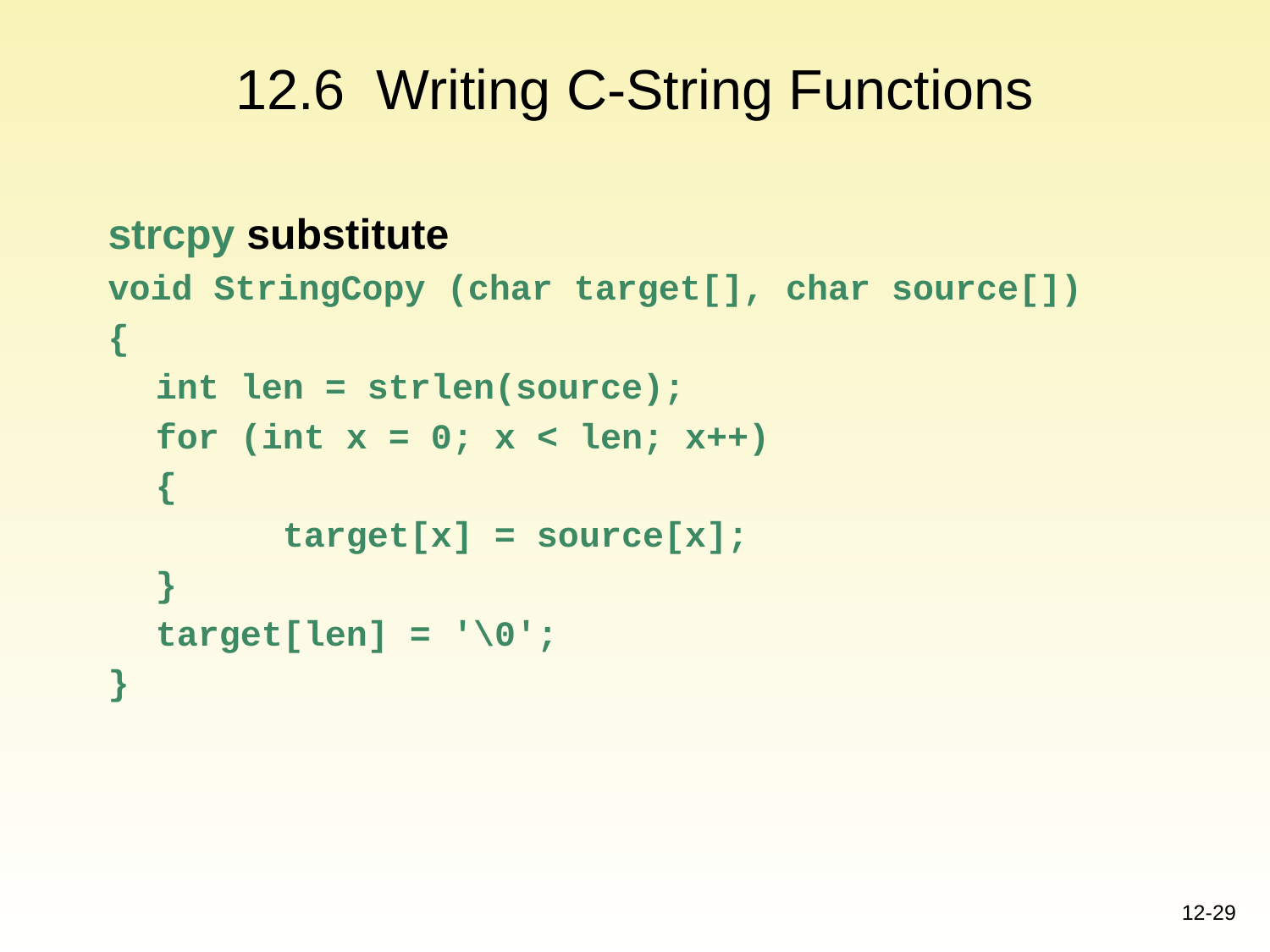

# 12.6  Writing C-String Functions
strcpy substitute
void StringCopy (char target[], char source[])
{
	int len = strlen(source);
	for (int x = 0; x < len; x++)
	{
		target[x] = source[x];
	}
	target[len] = '\0';
}
12-29